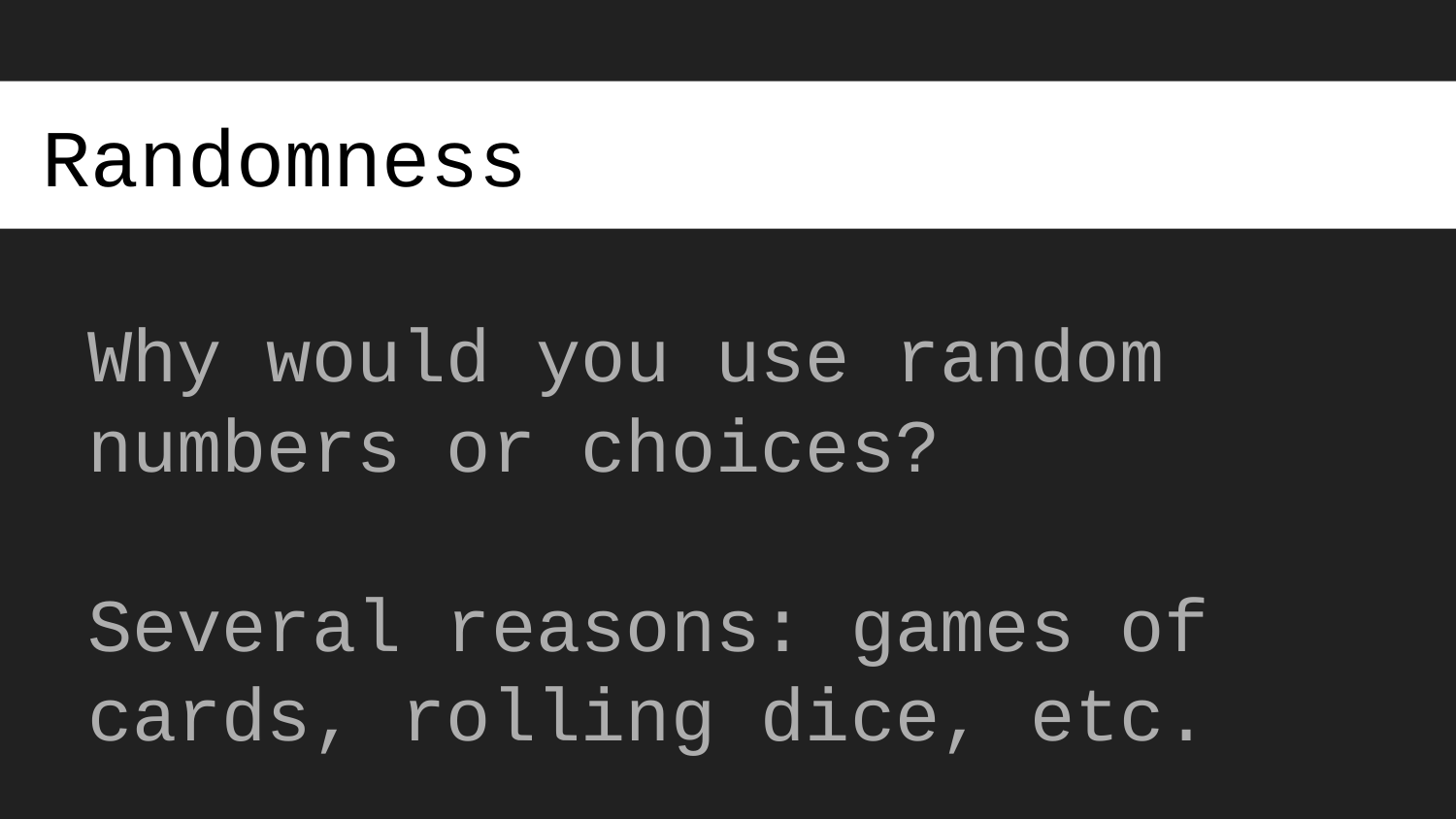

# Randomness
Why would you use random numbers or choices?

Several reasons: games of cards, rolling dice, etc.